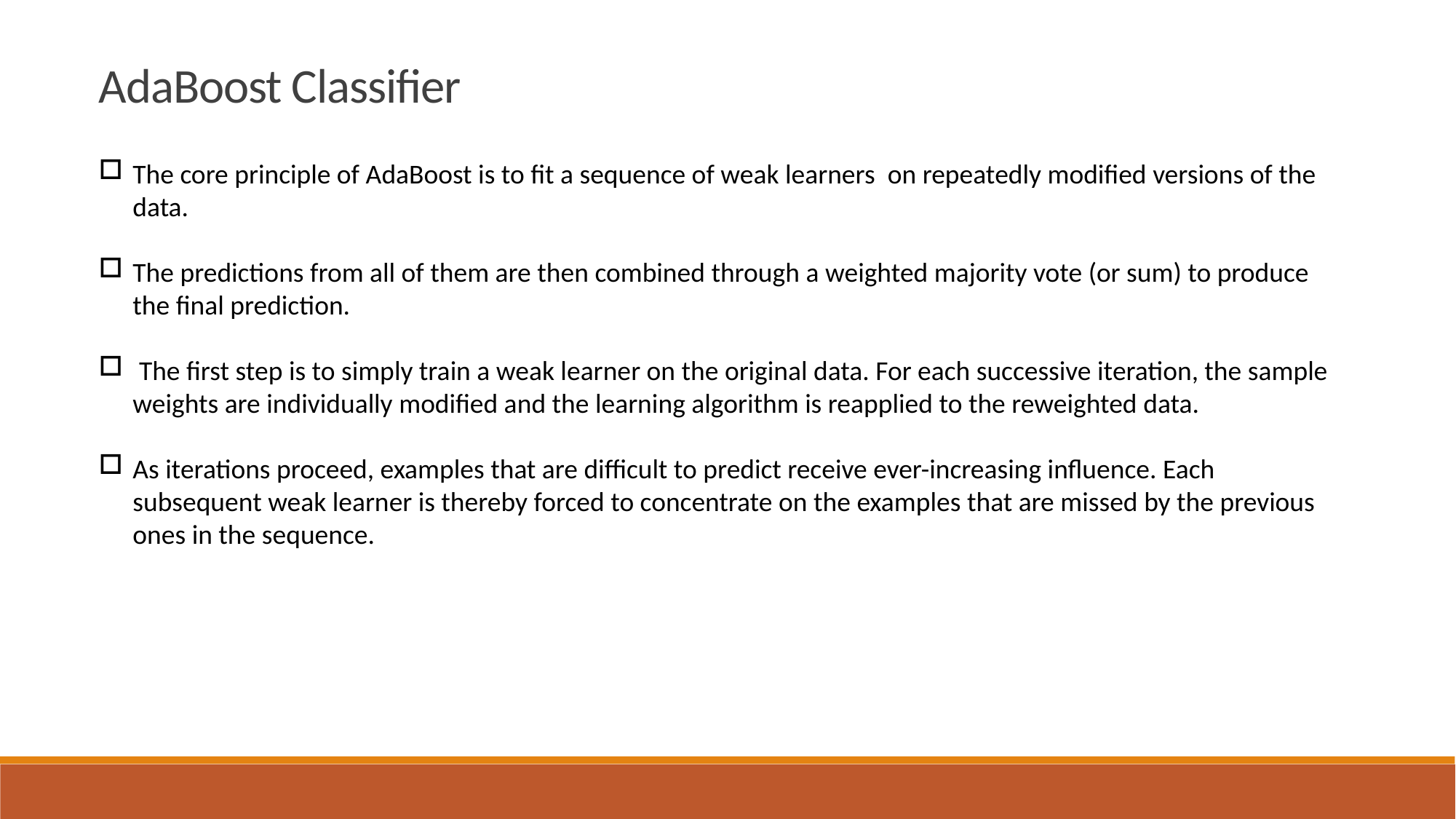

AdaBoost Classifier
The core principle of AdaBoost is to fit a sequence of weak learners  on repeatedly modified versions of the data.

The predictions from all of them are then combined through a weighted majority vote (or sum) to produce the final prediction.

 The first step is to simply train a weak learner on the original data. For each successive iteration, the sample weights are individually modified and the learning algorithm is reapplied to the reweighted data.

As iterations proceed, examples that are difficult to predict receive ever-increasing influence. Each subsequent weak learner is thereby forced to concentrate on the examples that are missed by the previous ones in the sequence.